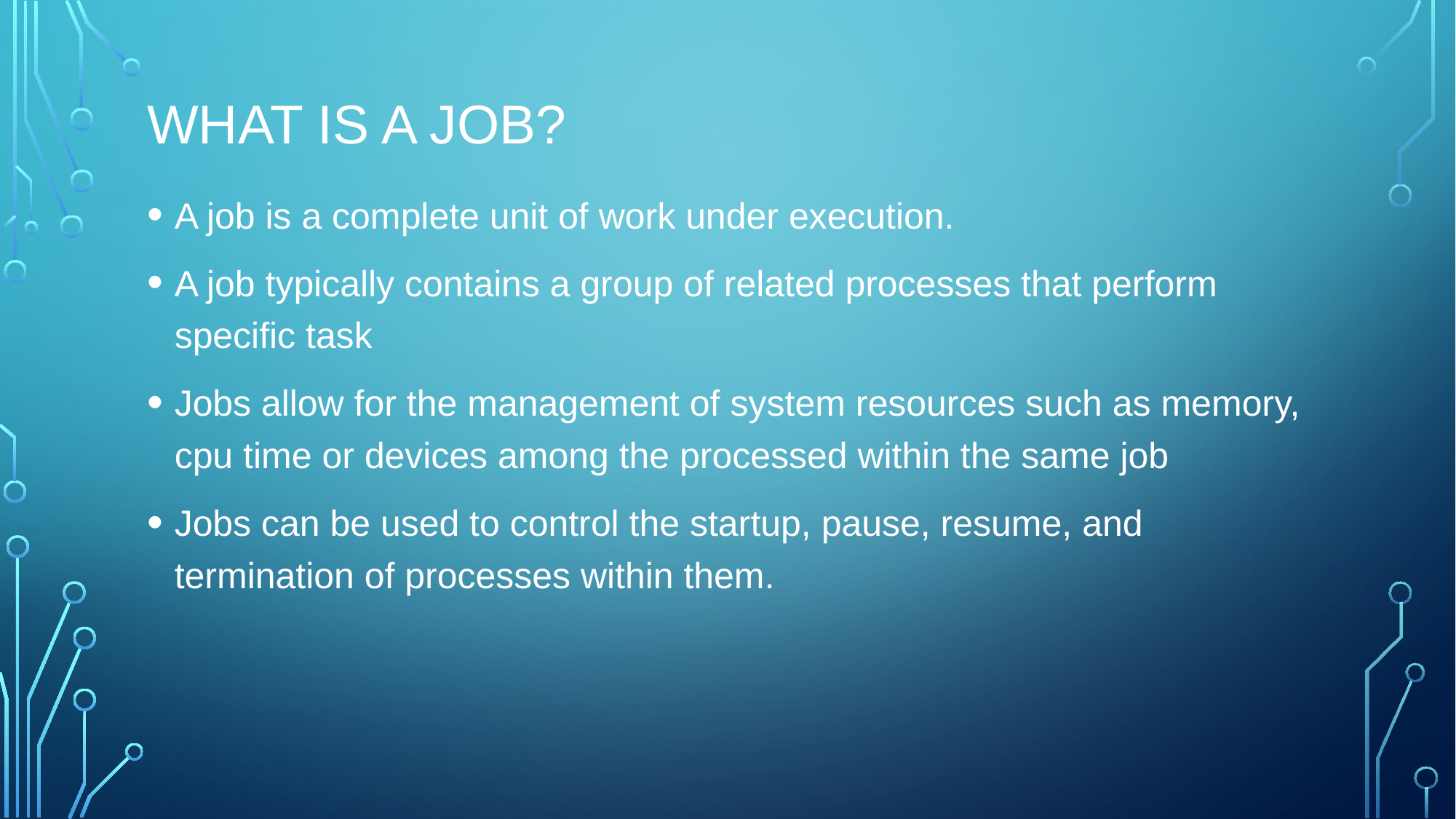

# What is a job?
A job is a complete unit of work under execution.
A job typically contains a group of related processes that perform specific task
Jobs allow for the management of system resources such as memory, cpu time or devices among the processed within the same job
Jobs can be used to control the startup, pause, resume, and termination of processes within them.